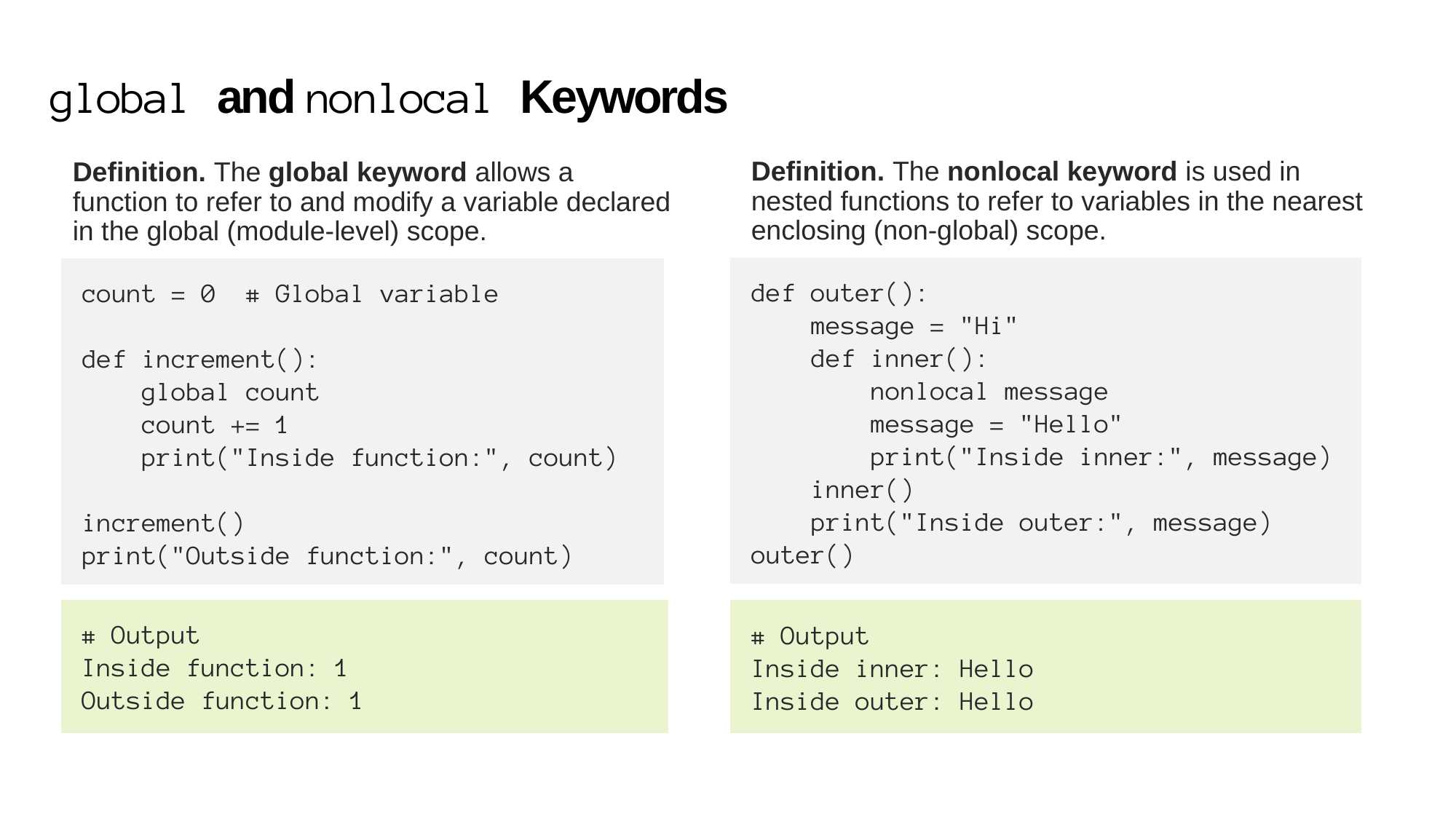

# global and nonlocal Keywords
Definition. The nonlocal keyword is used in nested functions to refer to variables in the nearest enclosing (non-global) scope.
Definition. The global keyword allows a function to refer to and modify a variable declared in the global (module-level) scope.
def outer():
    message = "Hi"
    def inner():
        nonlocal message
        message = "Hello"
        print("Inside inner:", message)
    inner()
    print("Inside outer:", message)
outer()

count = 0  # Global variable

def increment():
    global count
    count += 1
    print("Inside function:", count)

increment()
print("Outside function:", count)
# Output
Inside function: 1
Outside function: 1
# Output
Inside inner: Hello
Inside outer: Hello